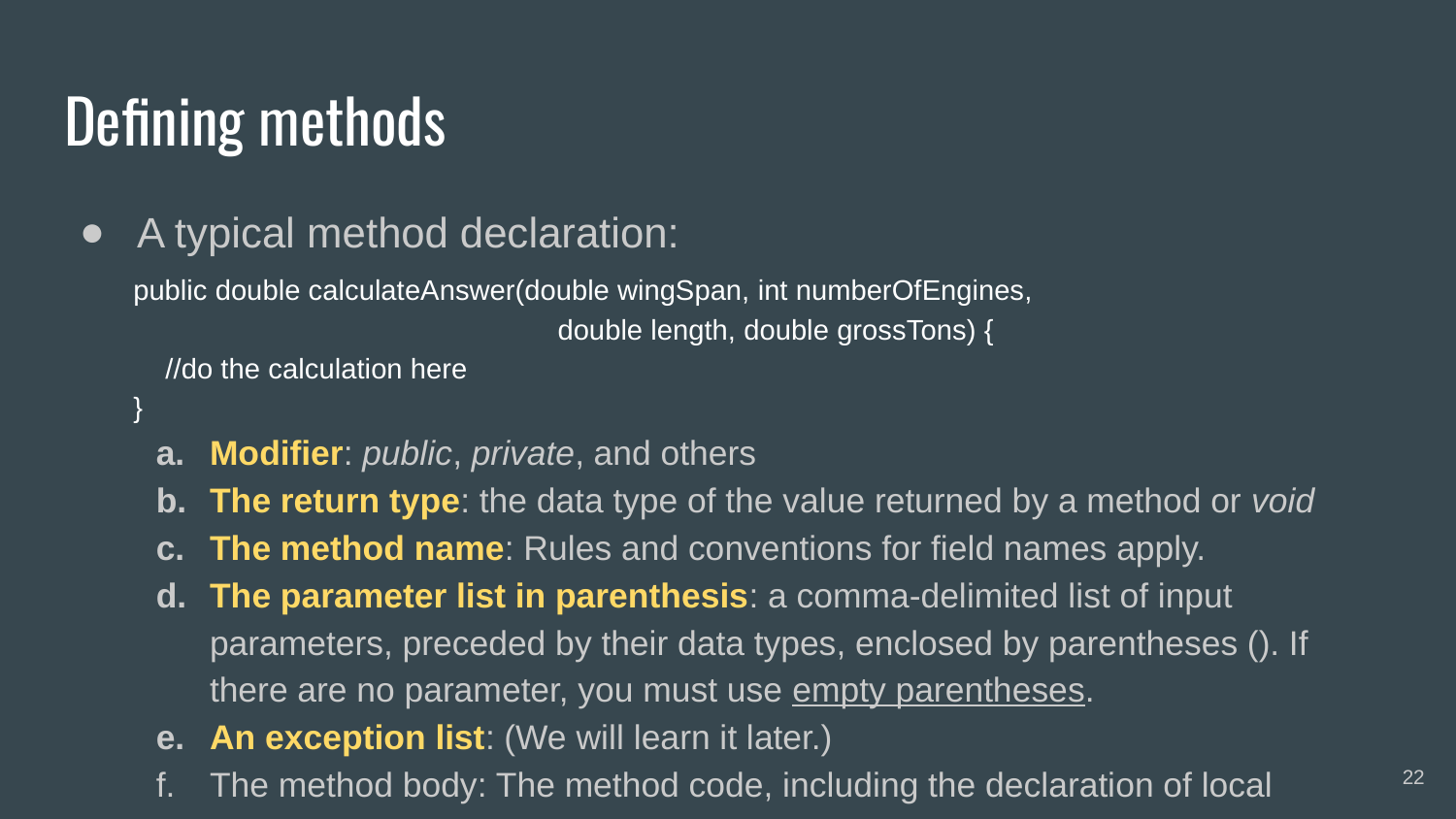

# Defining methods
A typical method declaration:
Modifier: public, private, and others
The return type: the data type of the value returned by a method or void
The method name: Rules and conventions for field names apply.
The parameter list in parenthesis: a comma-delimited list of input parameters, preceded by their data types, enclosed by parentheses (). If there are no parameter, you must use empty parentheses.
An exception list: (We will learn it later.)
The method body: The method code, including the declaration of local variables.
public double calculateAnswer(double wingSpan, int numberOfEngines,
                                                     double length, double grossTons) {
    //do the calculation here
}

22